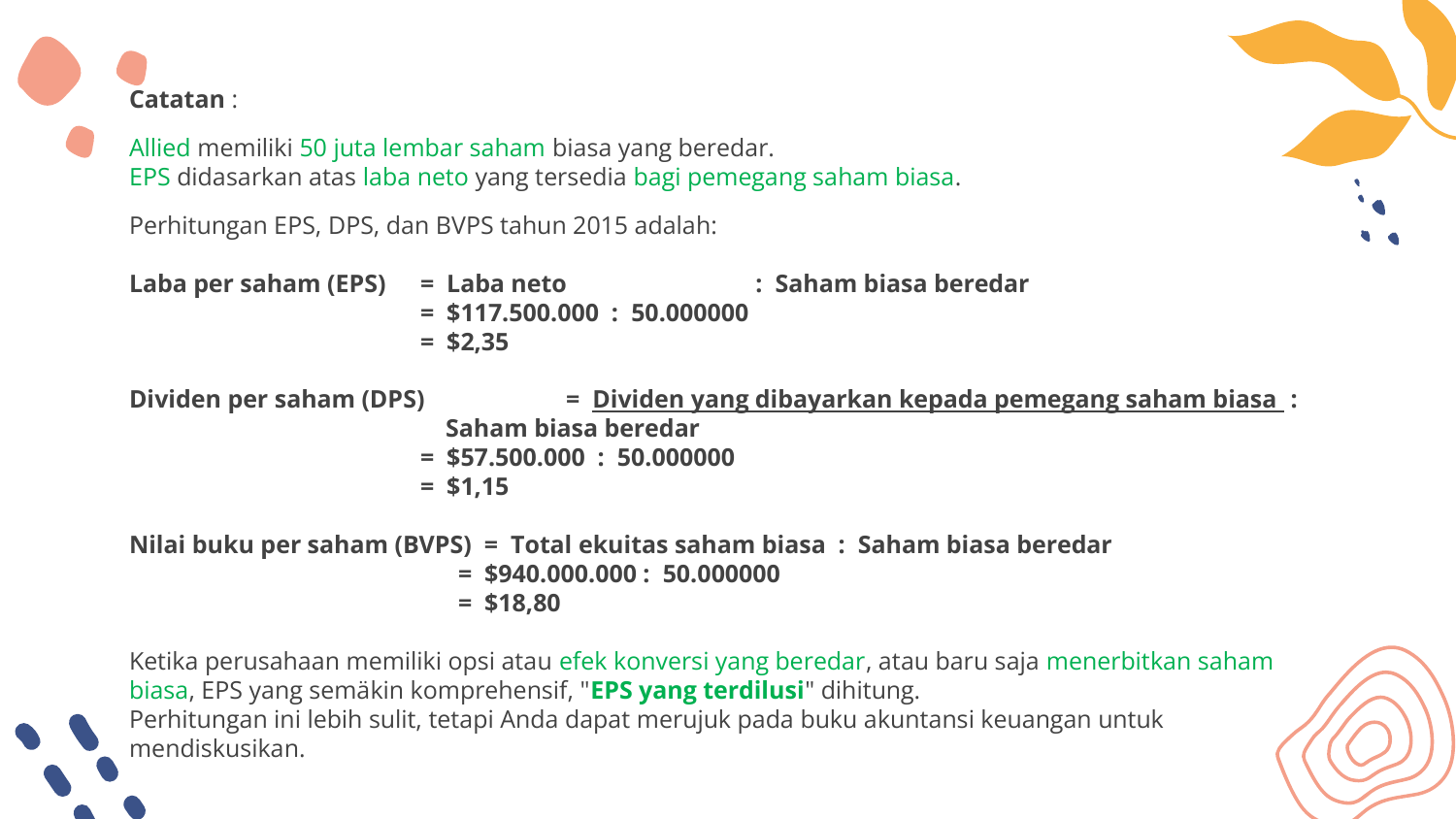

Catatan :

Allied memiliki 50 juta lembar saham biasa yang beredar.
EPS didasarkan atas laba neto yang tersedia bagi pemegang saham biasa.

Perhitungan EPS, DPS, dan BVPS tahun 2015 adalah:

Laba per saham (EPS) 	=  Laba neto	       :  Saham biasa beredar
		=  $117.500.000  :  50.000000
		=  $2,35

Dividen per saham (DPS)	=  Dividen yang dibayarkan kepada pemegang saham biasa  :
		    Saham biasa beredar
		=  $57.500.000  :  50.000000
		=  $1,15

Nilai buku per saham (BVPS)  =  Total ekuitas saham biasa  :  Saham biasa beredar
		      =  $940.000.000 :  50.000000
		      =  $18,80

Ketika perusahaan memiliki opsi atau efek konversi yang beredar, atau baru saja menerbitkan saham biasa, EPS yang semäkin komprehensif, "EPS yang terdilusi" dihitung.
Perhitungan ini lebih sulit, tetapi Anda dapat merujuk pada buku akuntansi keuangan untuk mendiskusikan.